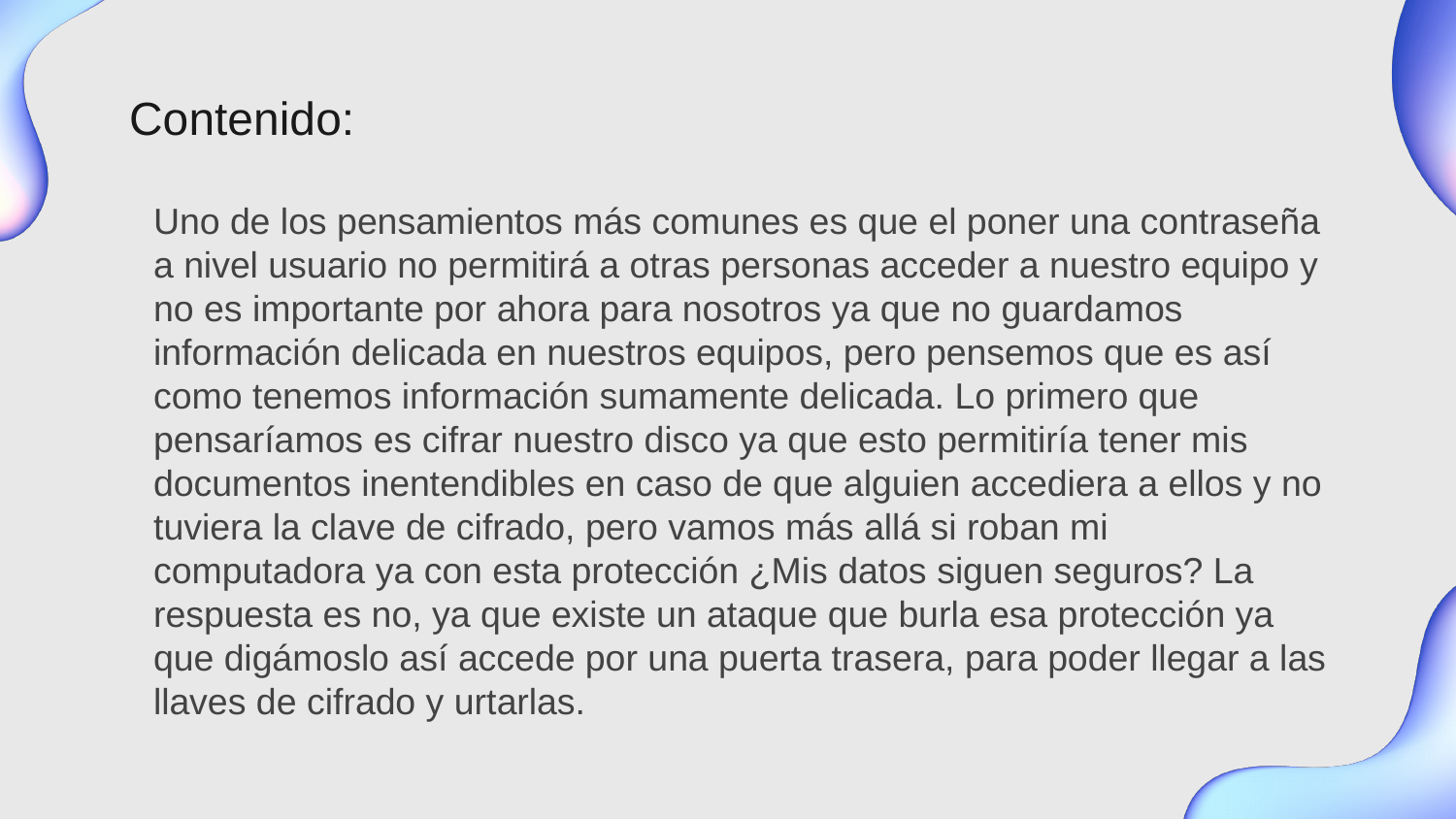

# Contenido:
Uno de los pensamientos más comunes es que el poner una contraseña a nivel usuario no permitirá a otras personas acceder a nuestro equipo y no es importante por ahora para nosotros ya que no guardamos información delicada en nuestros equipos, pero pensemos que es así como tenemos información sumamente delicada. Lo primero que pensaríamos es cifrar nuestro disco ya que esto permitiría tener mis documentos inentendibles en caso de que alguien accediera a ellos y no tuviera la clave de cifrado, pero vamos más allá si roban mi computadora ya con esta protección ¿Mis datos siguen seguros? La respuesta es no, ya que existe un ataque que burla esa protección ya que digámoslo así accede por una puerta trasera, para poder llegar a las llaves de cifrado y urtarlas.